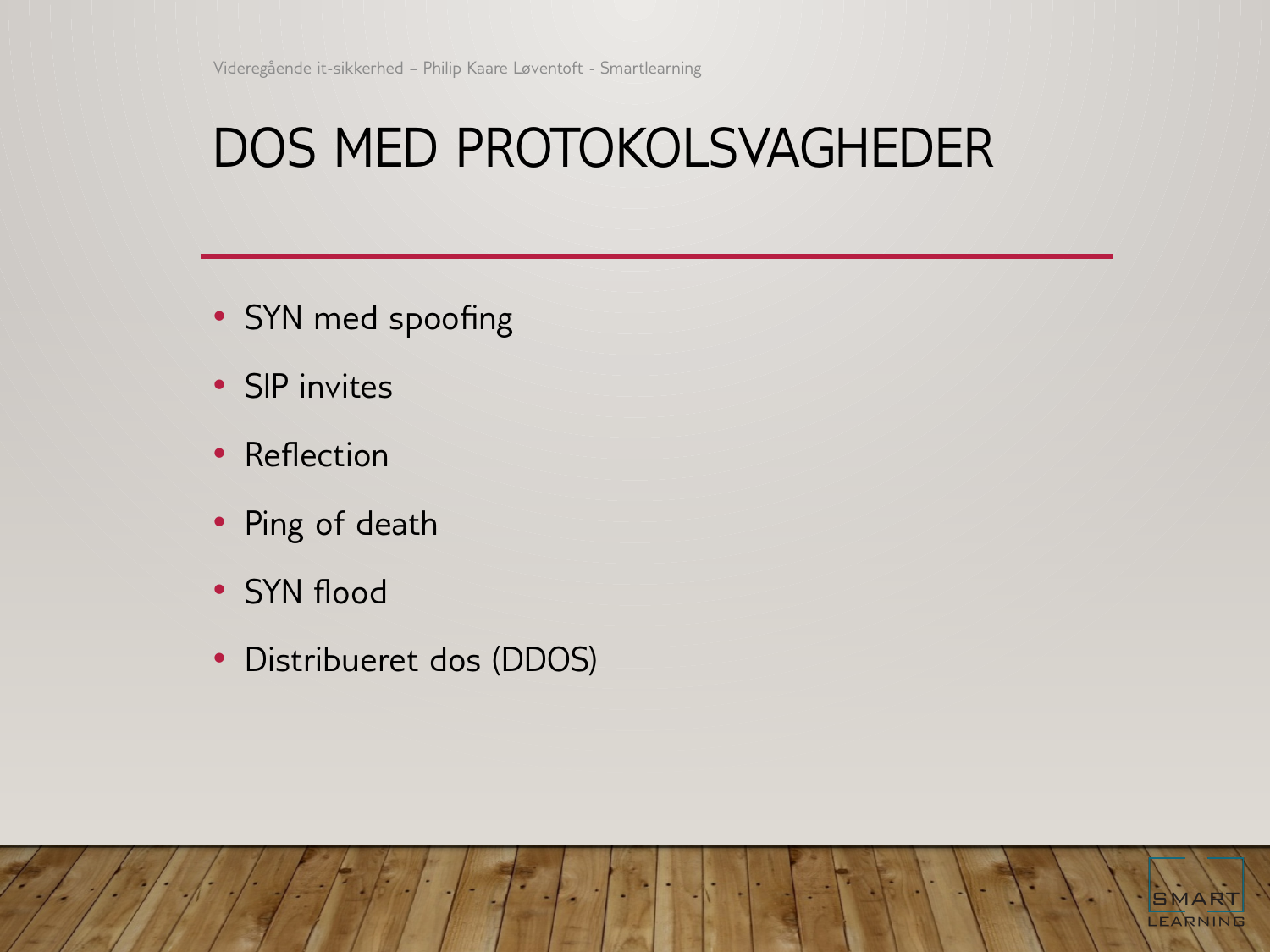

Videregående it-sikkerhed – Philip Kaare Løventoft - Smartlearning
# DOS med protokolsvagheder
SYN med spoofing
SIP invites
Reflection
Ping of death
SYN flood
Distribueret dos (DDOS)